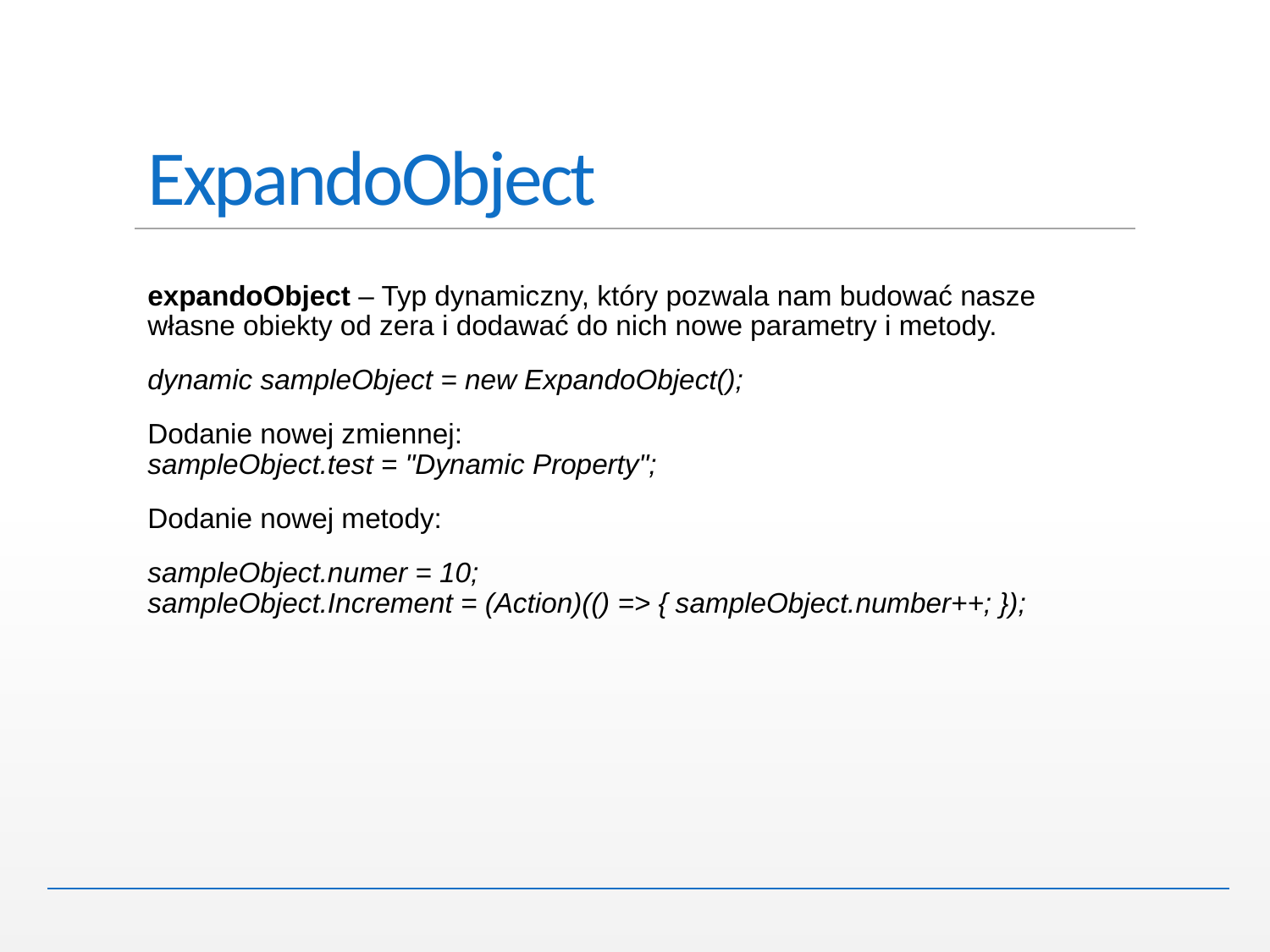

# ExpandoObject
expandoObject – Typ dynamiczny, który pozwala nam budować nasze własne obiekty od zera i dodawać do nich nowe parametry i metody.
dynamic sampleObject = new ExpandoObject();
Dodanie nowej zmiennej:
sampleObject.test = "Dynamic Property";
Dodanie nowej metody:
sampleObject.numer = 10;
sampleObject.Increment = (Action)(() => { sampleObject.number++; });